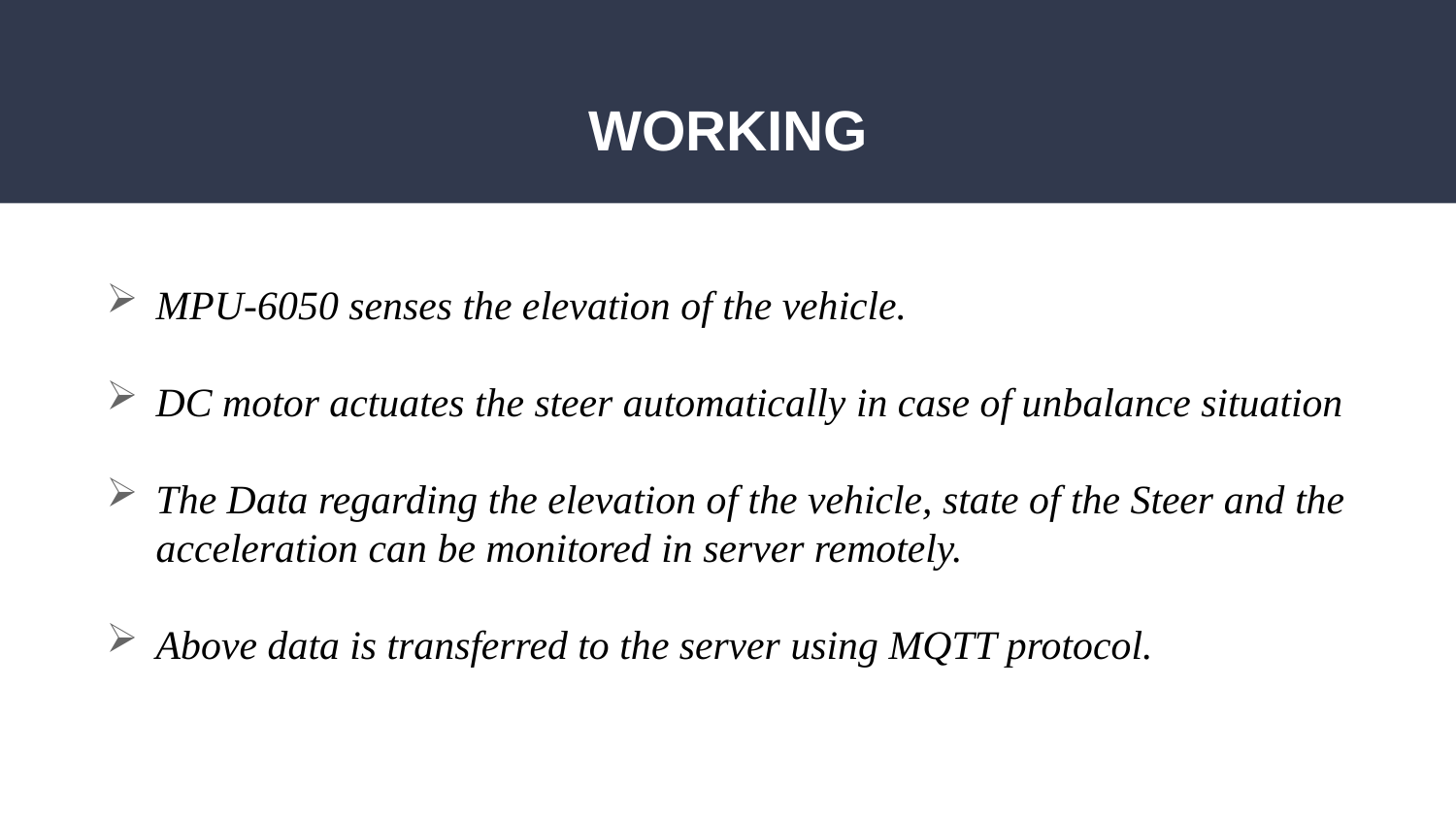

# WORKING

MPU-6050 senses the elevation of the vehicle.

DC motor actuates the steer automatically in case of unbalance situation

The Data regarding the elevation of the vehicle, state of the Steer and the acceleration can be monitored in server remotely.

Above data is transferred to the server using MQTT protocol.